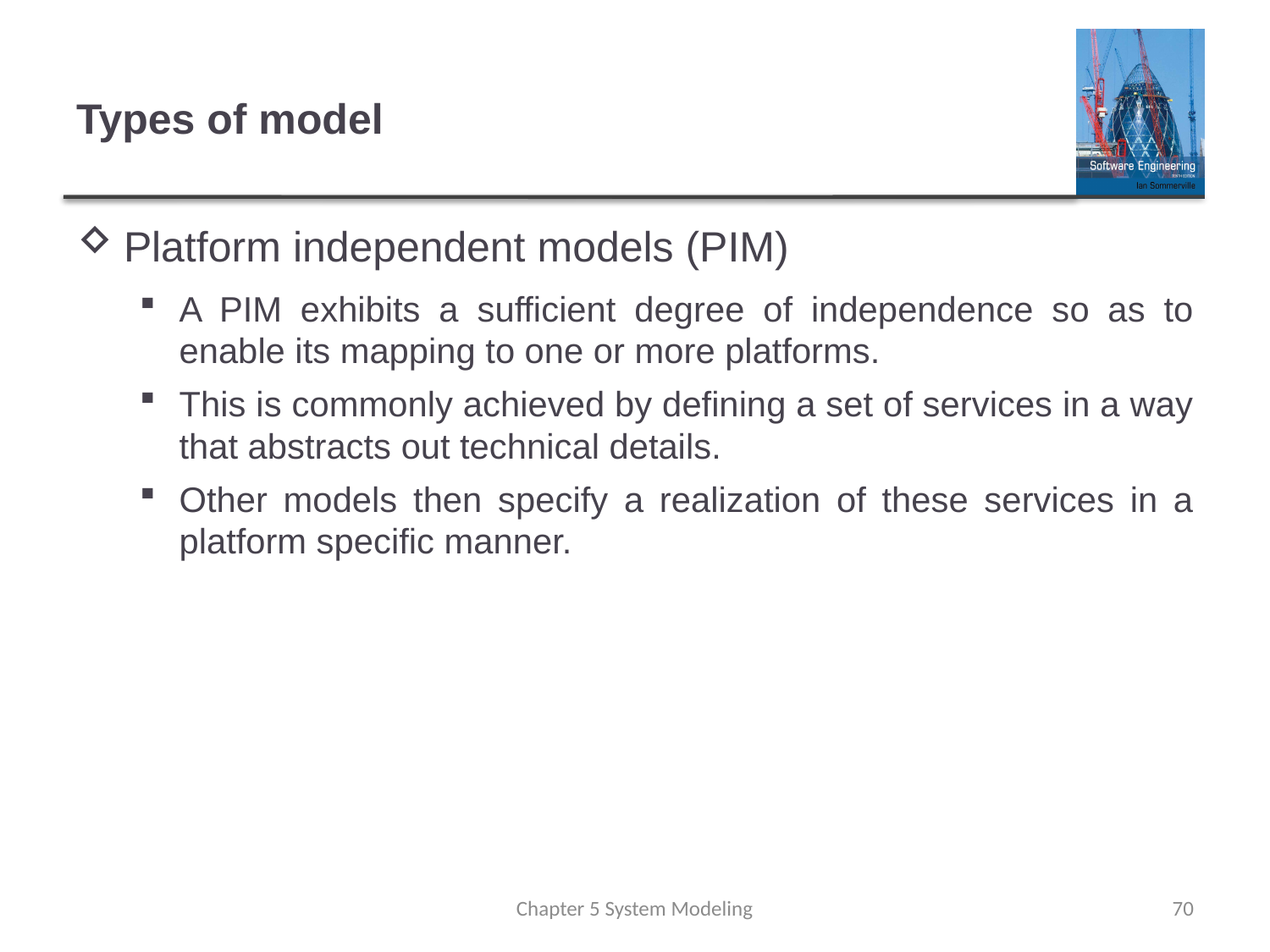

# Types of model
Platform independent models (PIM)
A PIM exhibits a sufficient degree of independence so as to enable its mapping to one or more platforms.
This is commonly achieved by defining a set of services in a way that abstracts out technical details.
Other models then specify a realization of these services in a platform specific manner.

Chapter 5 System Modeling
70